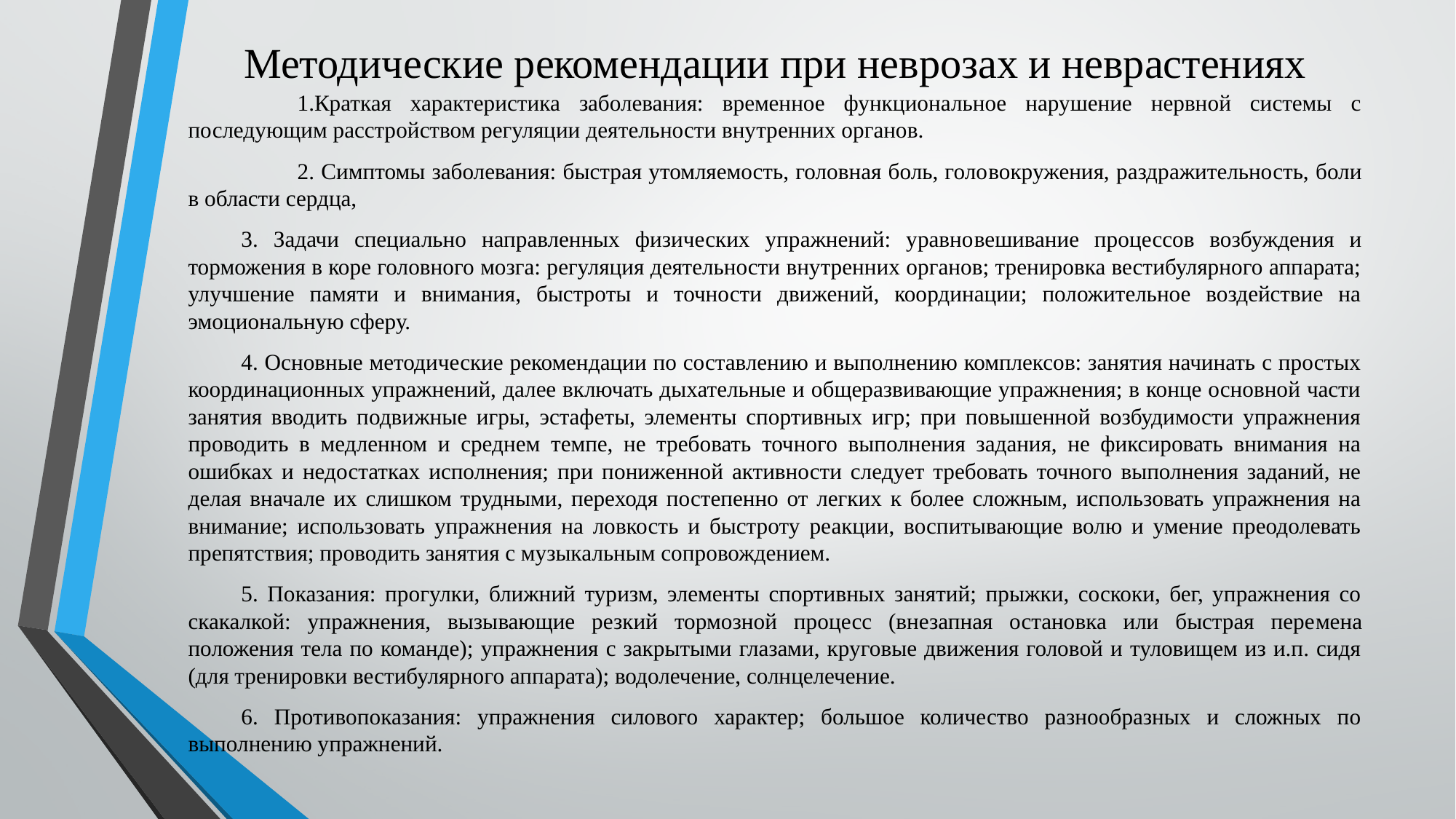

# Методические рекомендации при неврозах и неврастениях
	1.Краткая характеристика заболевания: временное функциональное нарушение нервной системы с последующим расстройством регуляции дея­тельности внутренних органов.
	2. Симптомы заболевания: быстрая утомляемость, головная боль, голо­вокружения, раздражительность, боли в области сердца,
3. Задачи специально направленных физических упражнений: уравно­вешивание процессов возбуждения и торможения в коре головного мозга: регуляция деятельности внутренних органов; тренировка вестибулярного аппарата; улучшение памяти и внимания, быстроты и точности движений, координации; положительное воздействие на эмоциональную сферу.
4. Основные методические рекомендации по составлению и выполнению комплексов: занятия начинать с простых координационных упражнений, далее включать дыхательные и общеразвивающие упражнения; в конце основной части занятия вводить подвижные игры, эстафеты, элементы спортивных игр; при повышенной возбудимости упражнения проводить в медленном и среднем темпе, не требовать точного выполнения задания, не фиксировать внимания на ошибках и недостатках исполнения; при пониженной активности следует требовать точного выполнения заданий, не делая вначале их слишком трудными, переходя постепенно от легких к более сложным, использовать упражнения на внимание; использовать упражнения на ловкость и быстроту реакции, воспитывающие волю и умение преодолевать препятствия; проводить занятия с музыкальным сопровождением.
5. Показания: прогулки, ближний туризм, элементы спортивных занятий; прыжки, соскоки, бег, упражнения со скакалкой: упражнения, вызы­вающие резкий тормозной процесс (внезапная остановка или быстрая пере­мена положения тела по команде); упражнения с закрытыми глазами, круговые движения головой и туловищем из и.п. сидя (для тренировки вестибулярного аппарата); водолечение, солнцелечение.
6. Противопоказания: упражнения силового характер; большое количество разнообразных и сложных по выполнению упражнений.